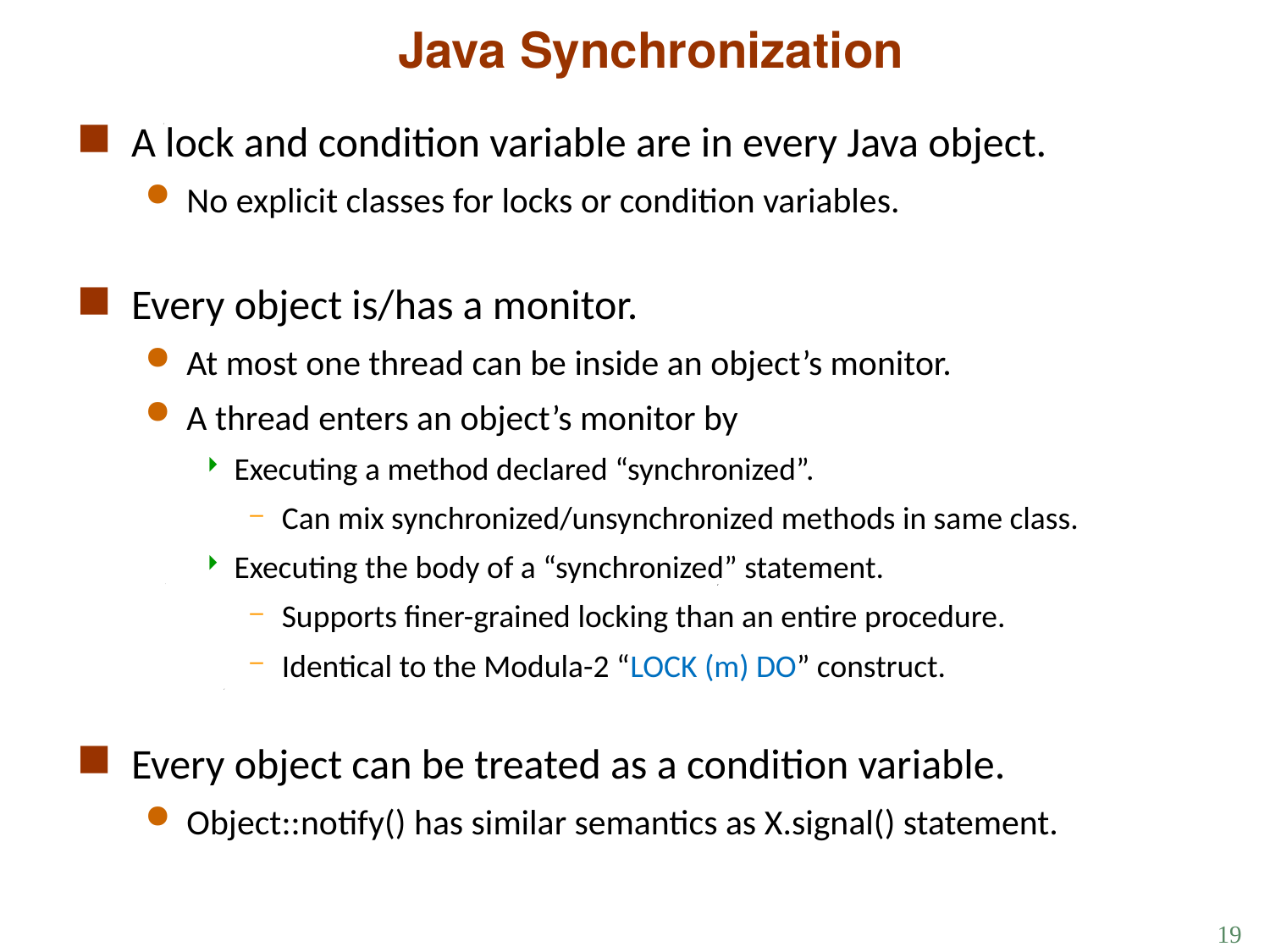

# Java Synchronization
A lock and condition variable are in every Java object.
No explicit classes for locks or condition variables.
Every object is/has a monitor.
At most one thread can be inside an object’s monitor.
A thread enters an object’s monitor by
Executing a method declared “synchronized”.
Can mix synchronized/unsynchronized methods in same class.
Executing the body of a “synchronized” statement.
Supports finer-grained locking than an entire procedure.
Identical to the Modula-2 “LOCK (m) DO” construct.
Every object can be treated as a condition variable.
Object::notify() has similar semantics as X.signal() statement.
19